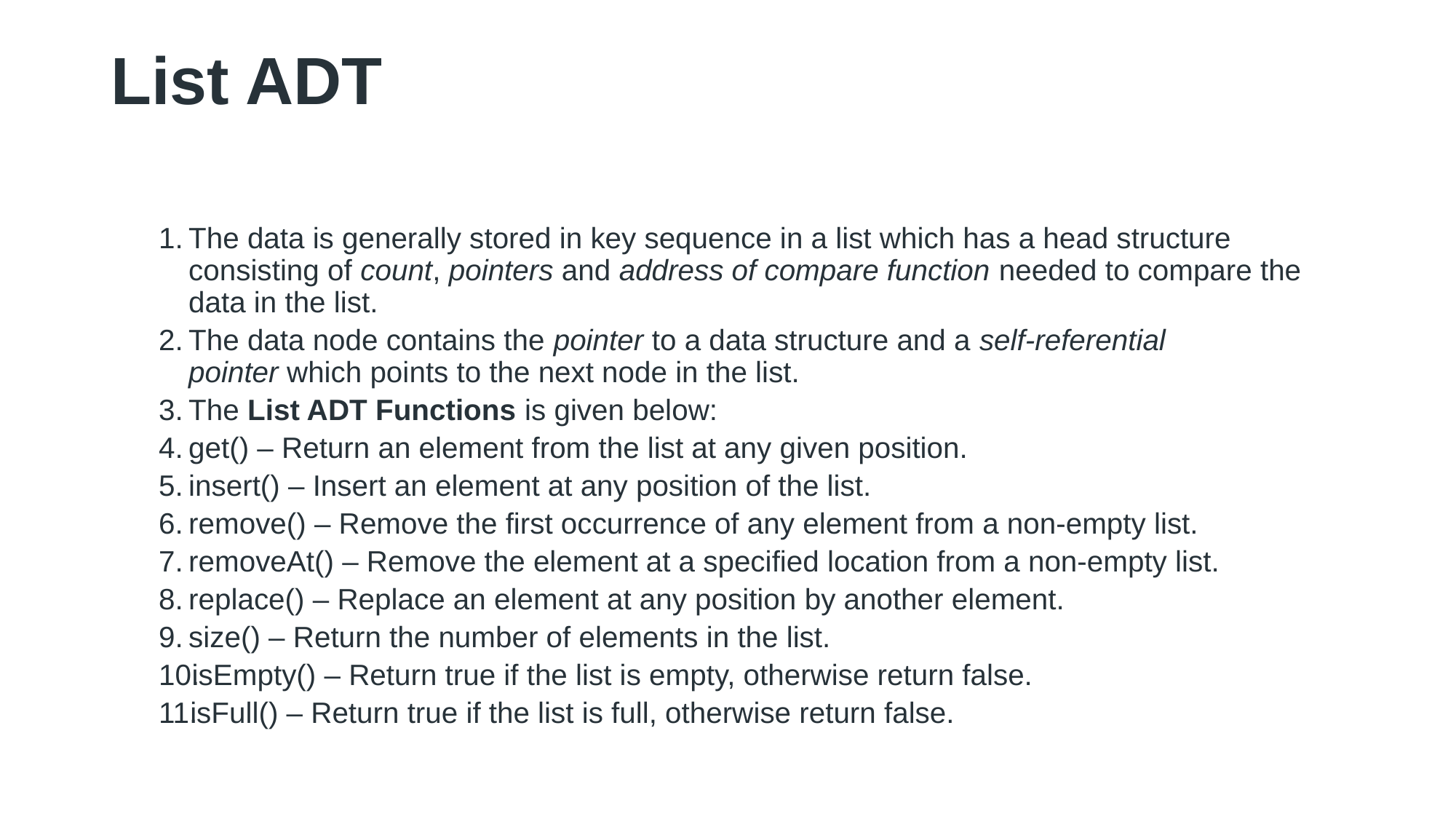

# List ADT
The data is generally stored in key sequence in a list which has a head structure consisting of count, pointers and address of compare function needed to compare the data in the list.
The data node contains the pointer to a data structure and a self-referential pointer which points to the next node in the list.
The List ADT Functions is given below:
get() – Return an element from the list at any given position.
insert() – Insert an element at any position of the list.
remove() – Remove the first occurrence of any element from a non-empty list.
removeAt() – Remove the element at a specified location from a non-empty list.
replace() – Replace an element at any position by another element.
size() – Return the number of elements in the list.
isEmpty() – Return true if the list is empty, otherwise return false.
isFull() – Return true if the list is full, otherwise return false.